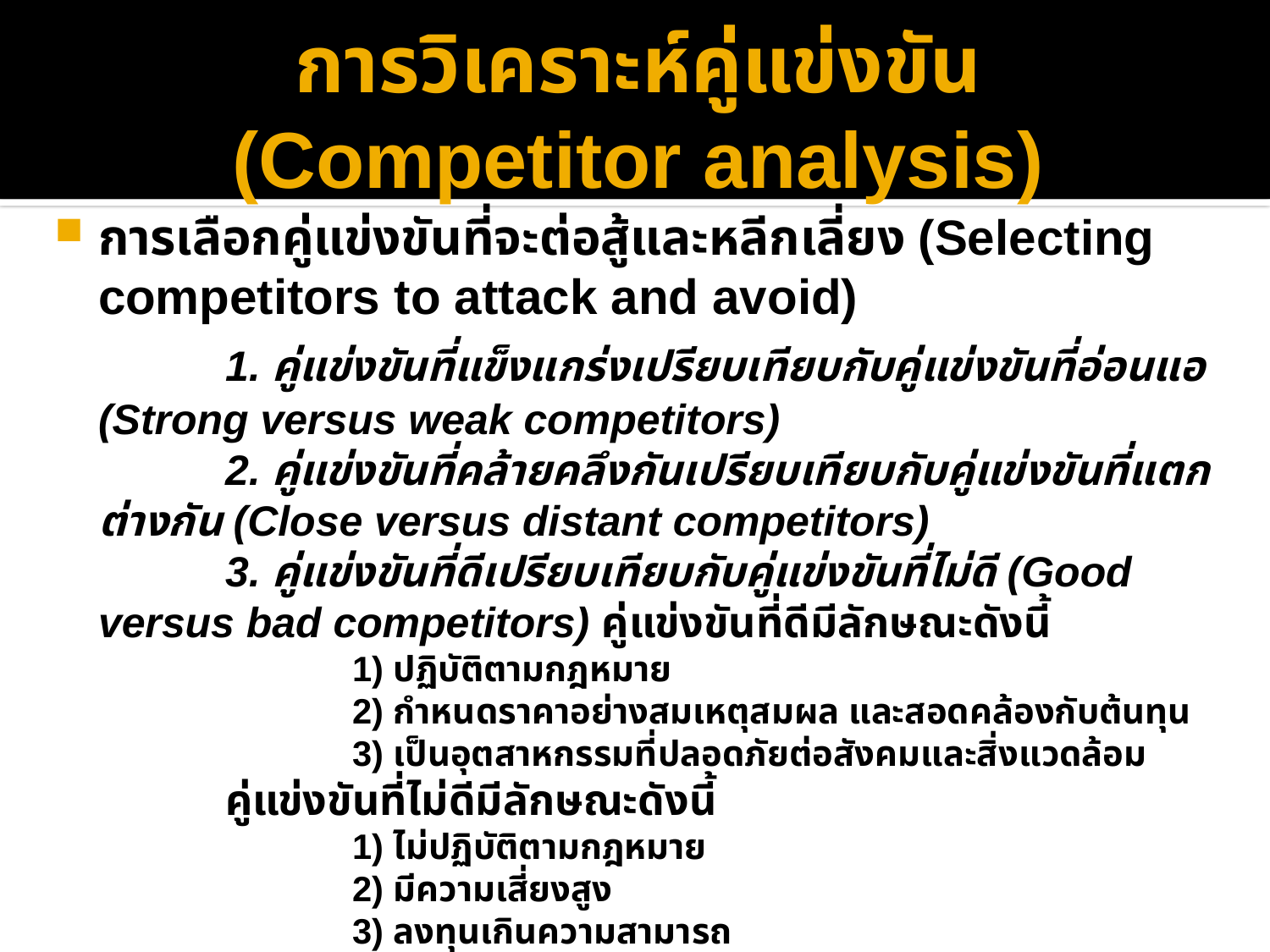

# การวิเคราะห์คู่แข่งขัน (Competitor analysis)
การเลือกคู่แข่งขันที่จะต่อสู้และหลีกเลี่ยง (Selecting competitors to attack and avoid)
		1. คู่แข่งขันที่แข็งแกร่งเปรียบเทียบกับคู่แข่งขันที่อ่อนแอ (Strong versus weak competitors)
		2. คู่แข่งขันที่คล้ายคลึงกันเปรียบเทียบกับคู่แข่งขันที่แตกต่างกัน (Close versus distant competitors)
		3. คู่แข่งขันที่ดีเปรียบเทียบกับคู่แข่งขันที่ไม่ดี (Good versus bad competitors) คู่แข่งขันที่ดีมีลักษณะดังนี้
			1) ปฏิบัติตามกฎหมาย
			2) กำหนดราคาอย่างสมเหตุสมผล และสอดคล้องกับต้นทุน
			3) เป็นอุตสาหกรรมที่ปลอดภัยต่อสังคมและสิ่งแวดล้อม
		คู่แข่งขันที่ไม่ดีมีลักษณะดังนี้
			1) ไม่ปฏิบัติตามกฎหมาย
			2) มีความเสี่ยงสูง
			3) ลงทุนเกินความสามารถ